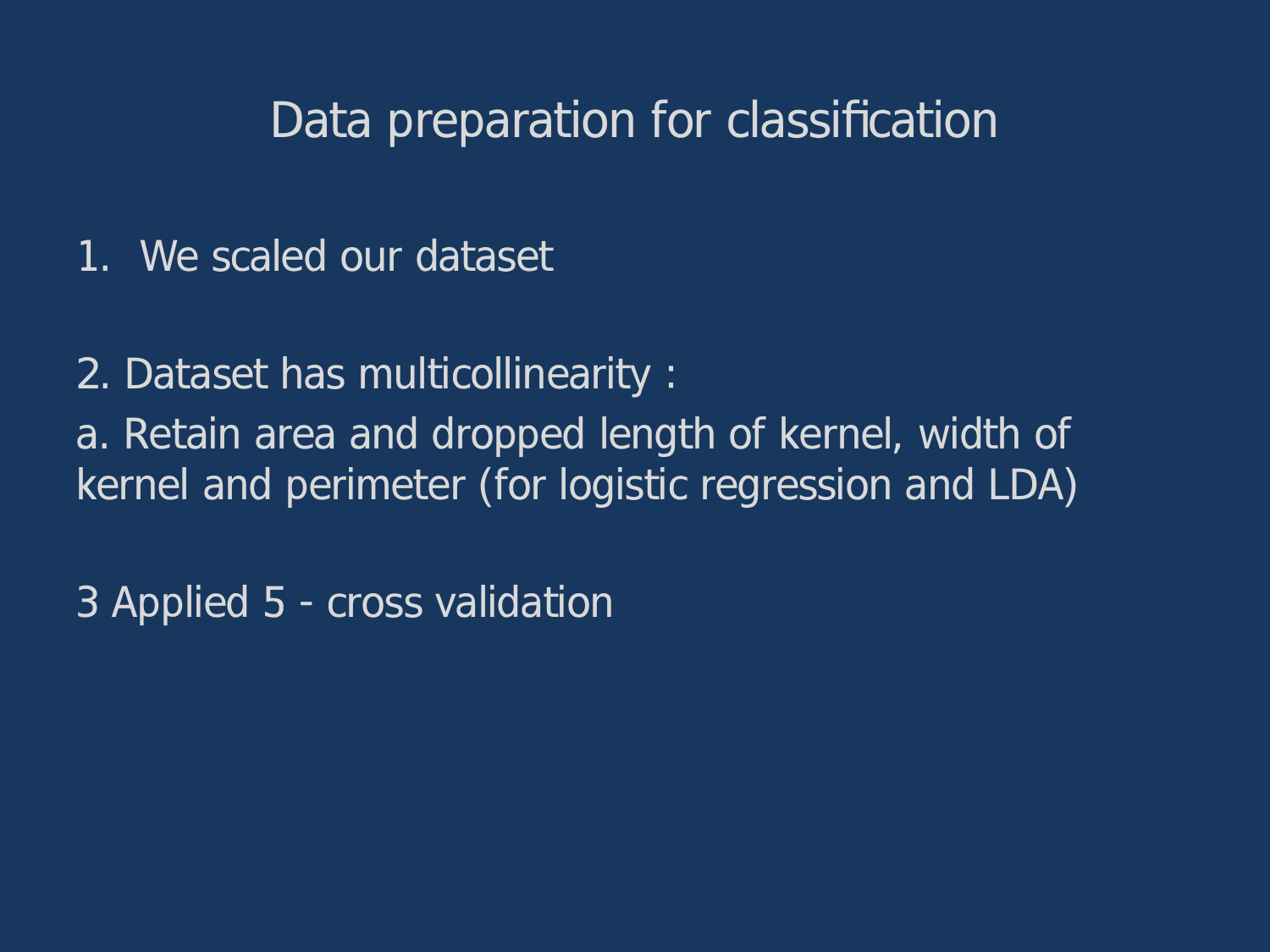

# Data preparation for classification
We scaled our dataset

2. Dataset has multicollinearity :
a. Retain area and dropped length of kernel, width of kernel and perimeter (for logistic regression and LDA)

3 Applied 5 - cross validation